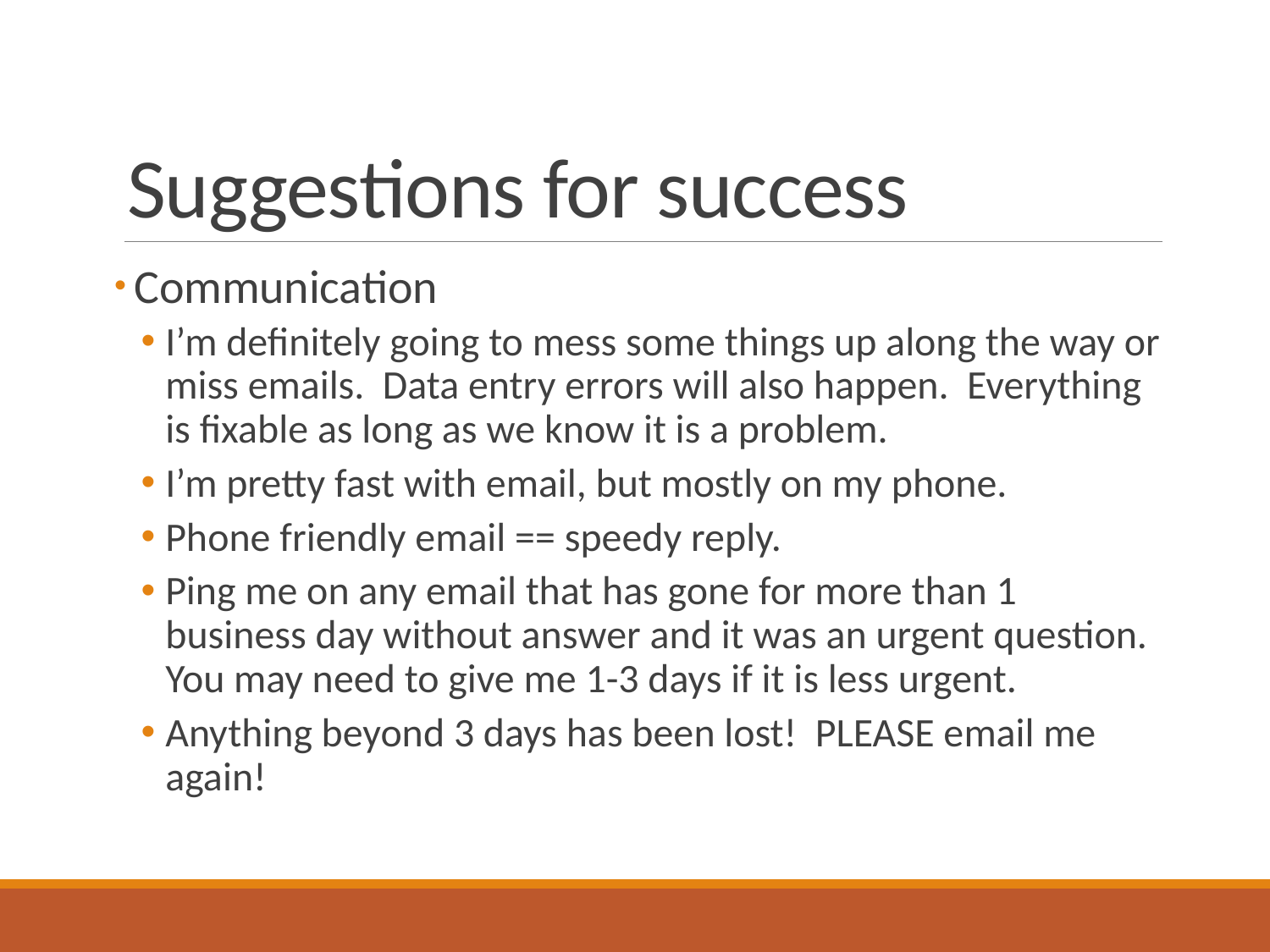

# Suggestions for success
 Communication
I’m definitely going to mess some things up along the way or miss emails.  Data entry errors will also happen.  Everything is fixable as long as we know it is a problem.
I’m pretty fast with email, but mostly on my phone.
Phone friendly email == speedy reply.
Ping me on any email that has gone for more than 1 business day without answer and it was an urgent question.  You may need to give me 1-3 days if it is less urgent.
Anything beyond 3 days has been lost!  PLEASE email me again!